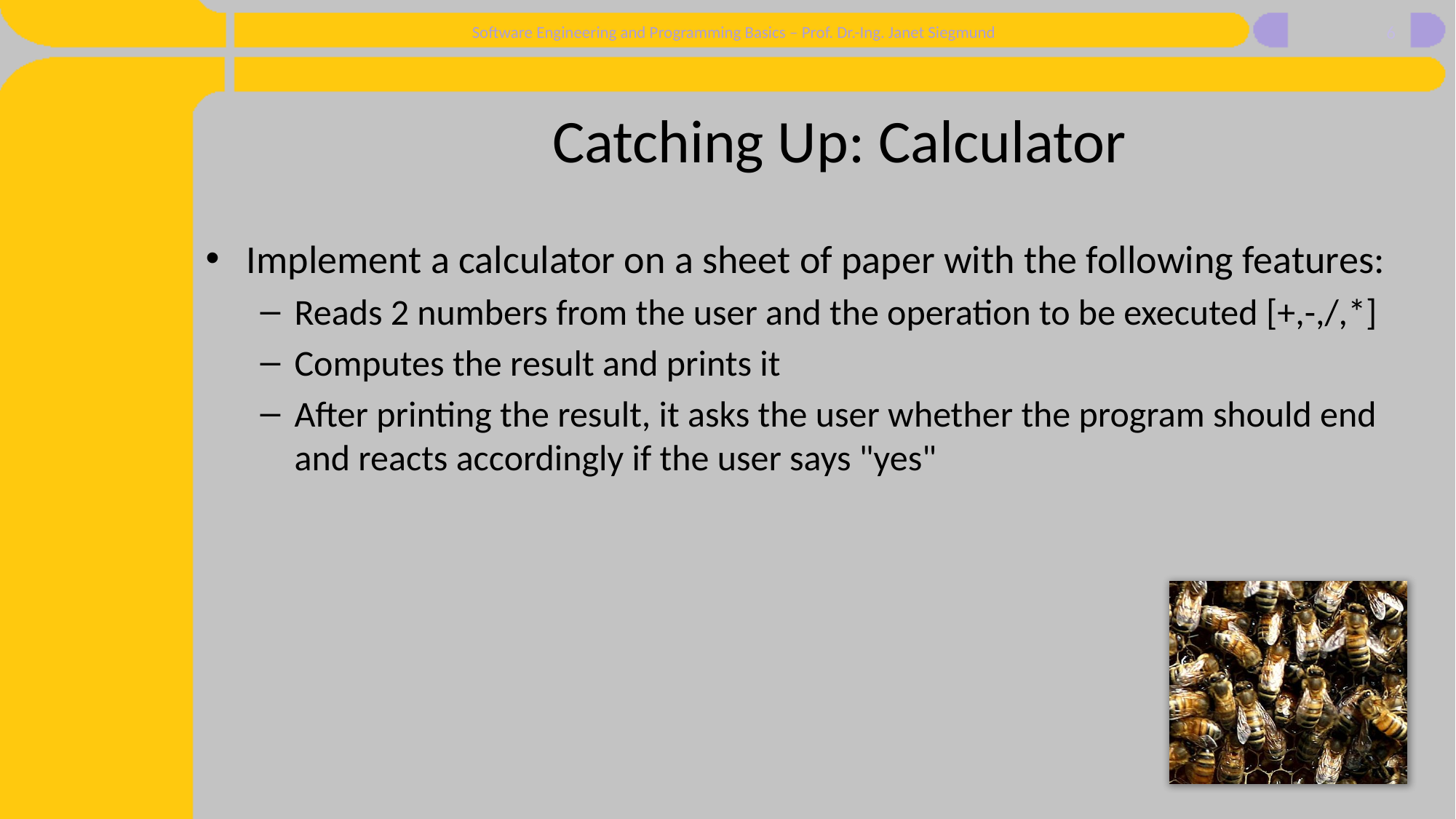

6
# Catching Up: Calculator
Implement a calculator on a sheet of paper with the following features:
Reads 2 numbers from the user and the operation to be executed [+,-,/,*]
Computes the result and prints it
After printing the result, it asks the user whether the program should end and reacts accordingly if the user says "yes"